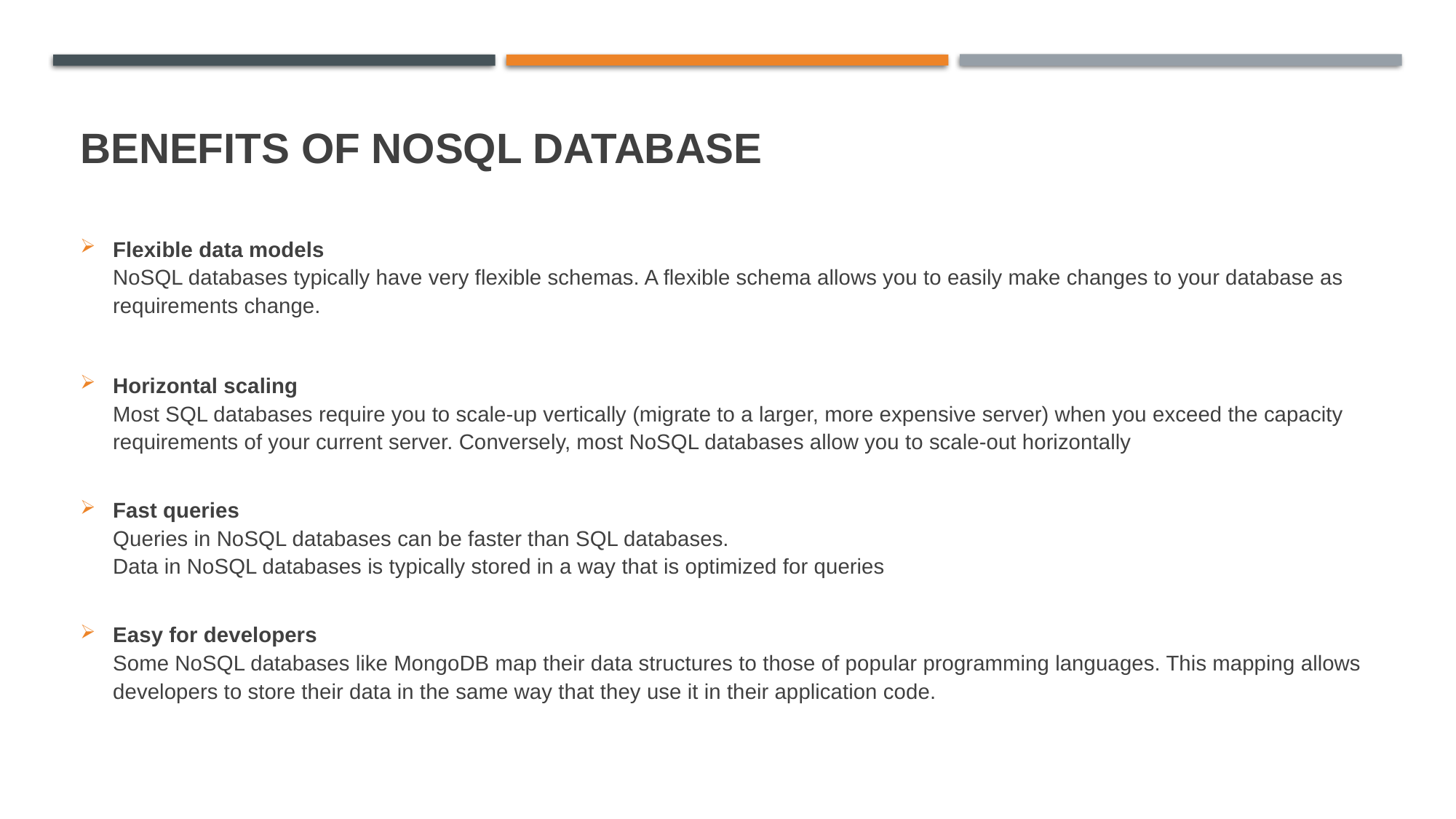

# benefits of NOSQL database
Flexible data models
NoSQL databases typically have very flexible schemas. A flexible schema allows you to easily make changes to your database as requirements change.

Horizontal scaling
Most SQL databases require you to scale-up vertically (migrate to a larger, more expensive server) when you exceed the capacity requirements of your current server. Conversely, most NoSQL databases allow you to scale-out horizontally
Fast queries
Queries in NoSQL databases can be faster than SQL databases.
Data in NoSQL databases is typically stored in a way that is optimized for queries
Easy for developers
Some NoSQL databases like MongoDB map their data structures to those of popular programming languages. This mapping allows developers to store their data in the same way that they use it in their application code.